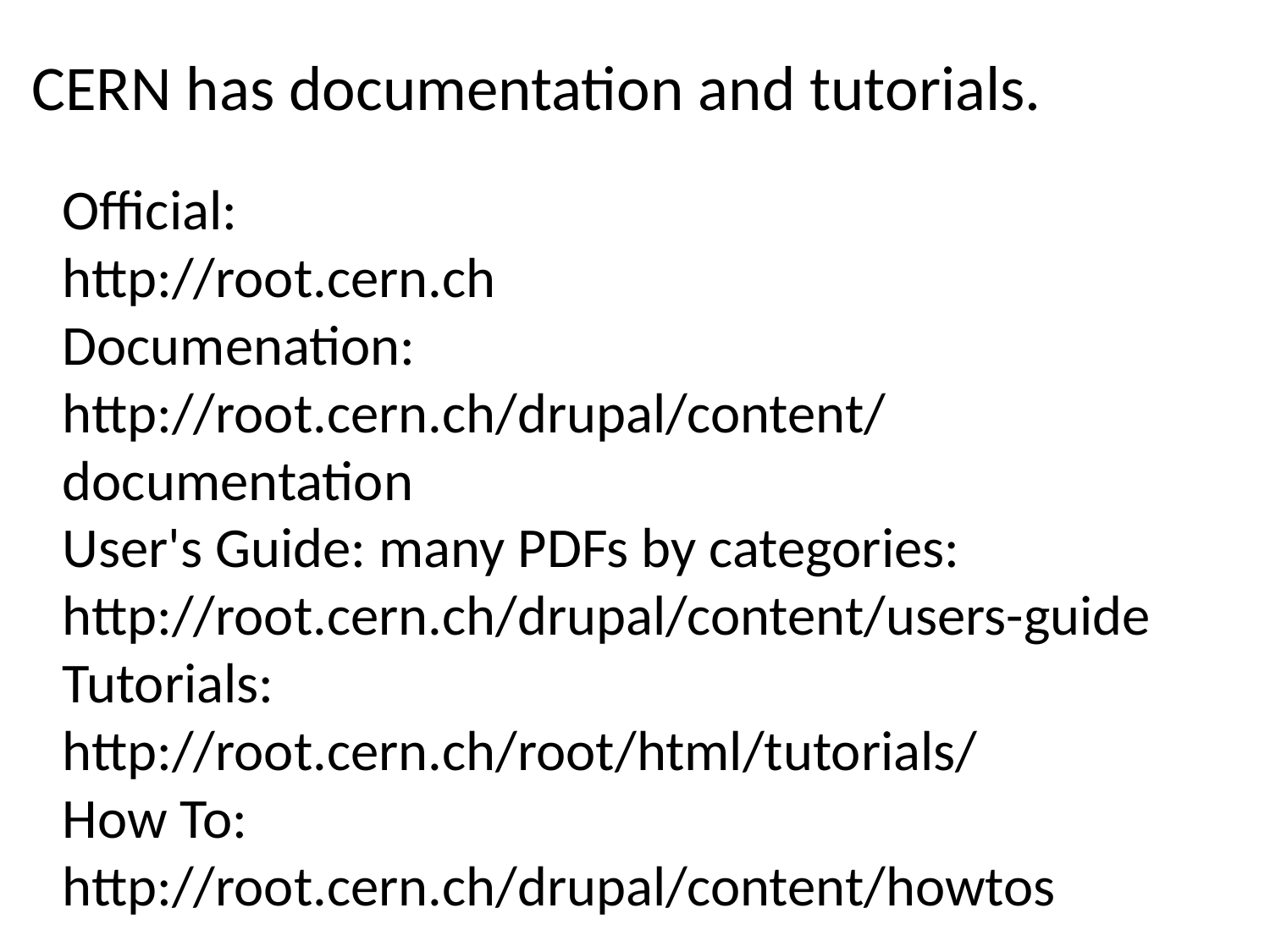

# CERN has documentation and tutorials.
Official:
http://root.cern.ch
Documenation:
http://root.cern.ch/drupal/content/documentation
User's Guide: many PDFs by categories:
http://root.cern.ch/drupal/content/users-guide
Tutorials:
http://root.cern.ch/root/html/tutorials/
How To:
http://root.cern.ch/drupal/content/howtos